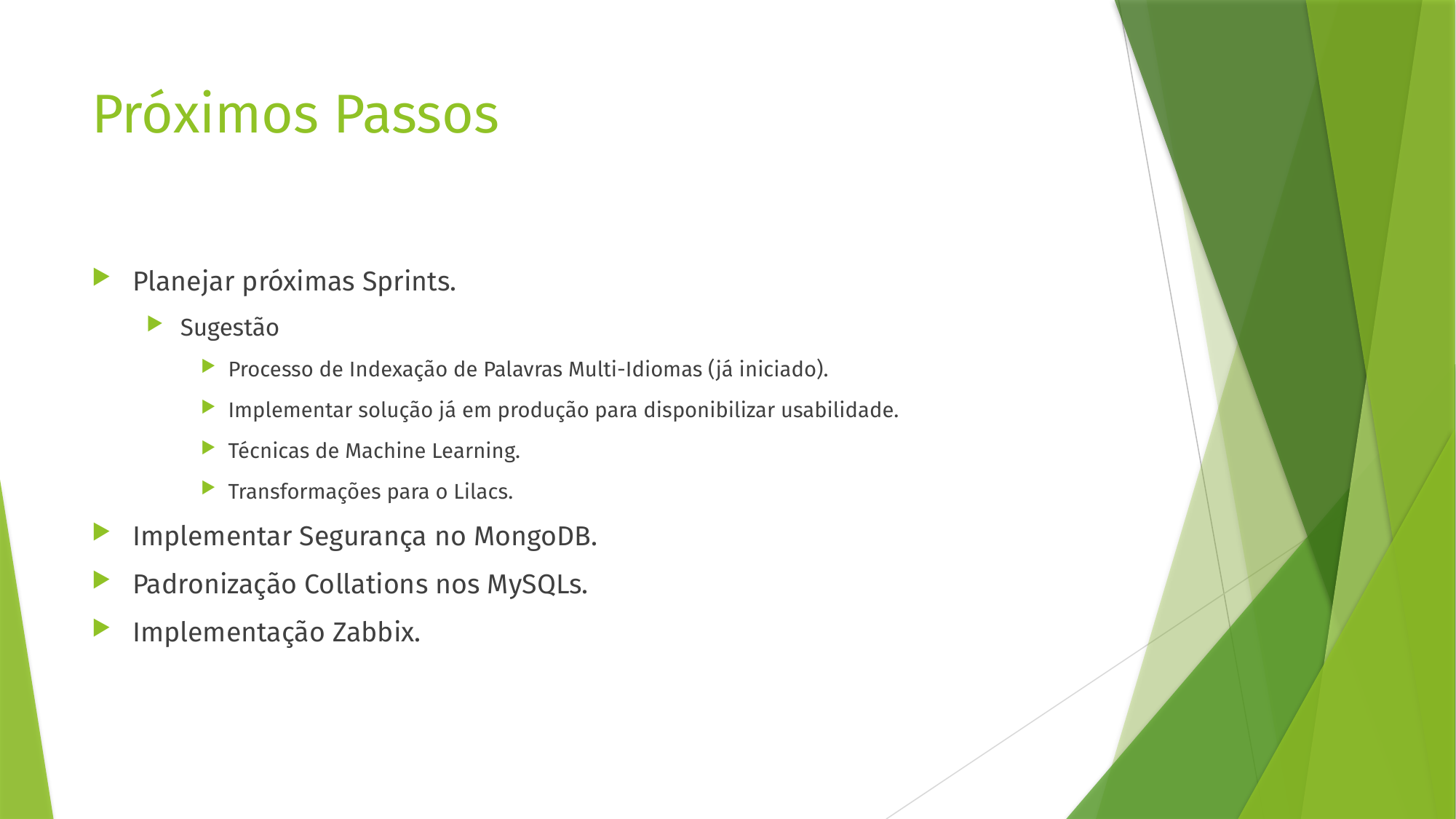

# Próximos Passos
Planejar próximas Sprints.
Sugestão
Processo de Indexação de Palavras Multi-Idiomas (já iniciado).
Implementar solução já em produção para disponibilizar usabilidade.
Técnicas de Machine Learning.
Transformações para o Lilacs.
Implementar Segurança no MongoDB.
Padronização Collations nos MySQLs.
Implementação Zabbix.